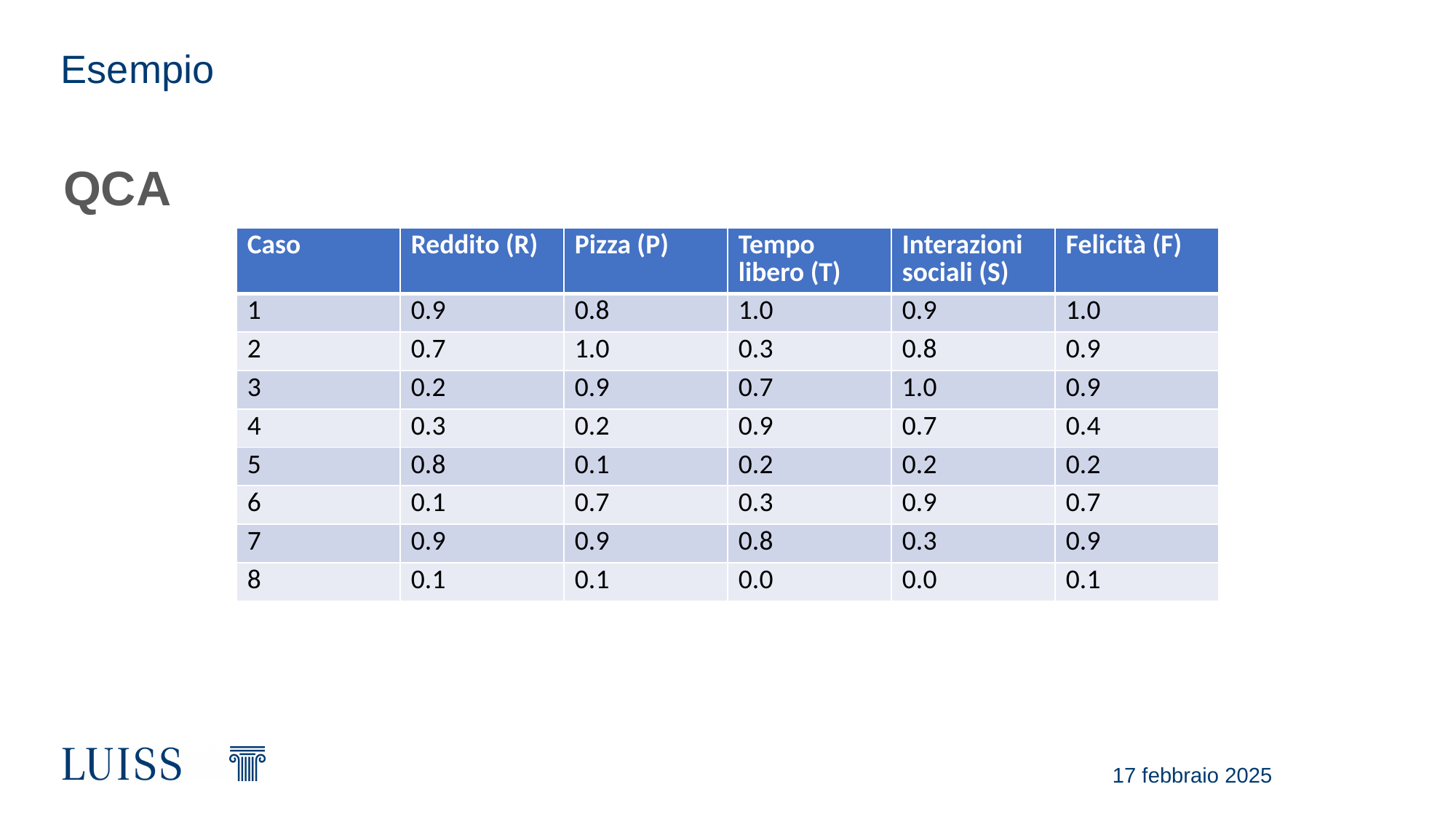

# Esempio
QCA
| Caso | Reddito (R) | Pizza (P) | Tempo libero (T) | Interazioni sociali (S) | Felicità (F) |
| --- | --- | --- | --- | --- | --- |
| 1 | 0.9 | 0.8 | 1.0 | 0.9 | 1.0 |
| 2 | 0.7 | 1.0 | 0.3 | 0.8 | 0.9 |
| 3 | 0.2 | 0.9 | 0.7 | 1.0 | 0.9 |
| 4 | 0.3 | 0.2 | 0.9 | 0.7 | 0.4 |
| 5 | 0.8 | 0.1 | 0.2 | 0.2 | 0.2 |
| 6 | 0.1 | 0.7 | 0.3 | 0.9 | 0.7 |
| 7 | 0.9 | 0.9 | 0.8 | 0.3 | 0.9 |
| 8 | 0.1 | 0.1 | 0.0 | 0.0 | 0.1 |
17 febbraio 2025